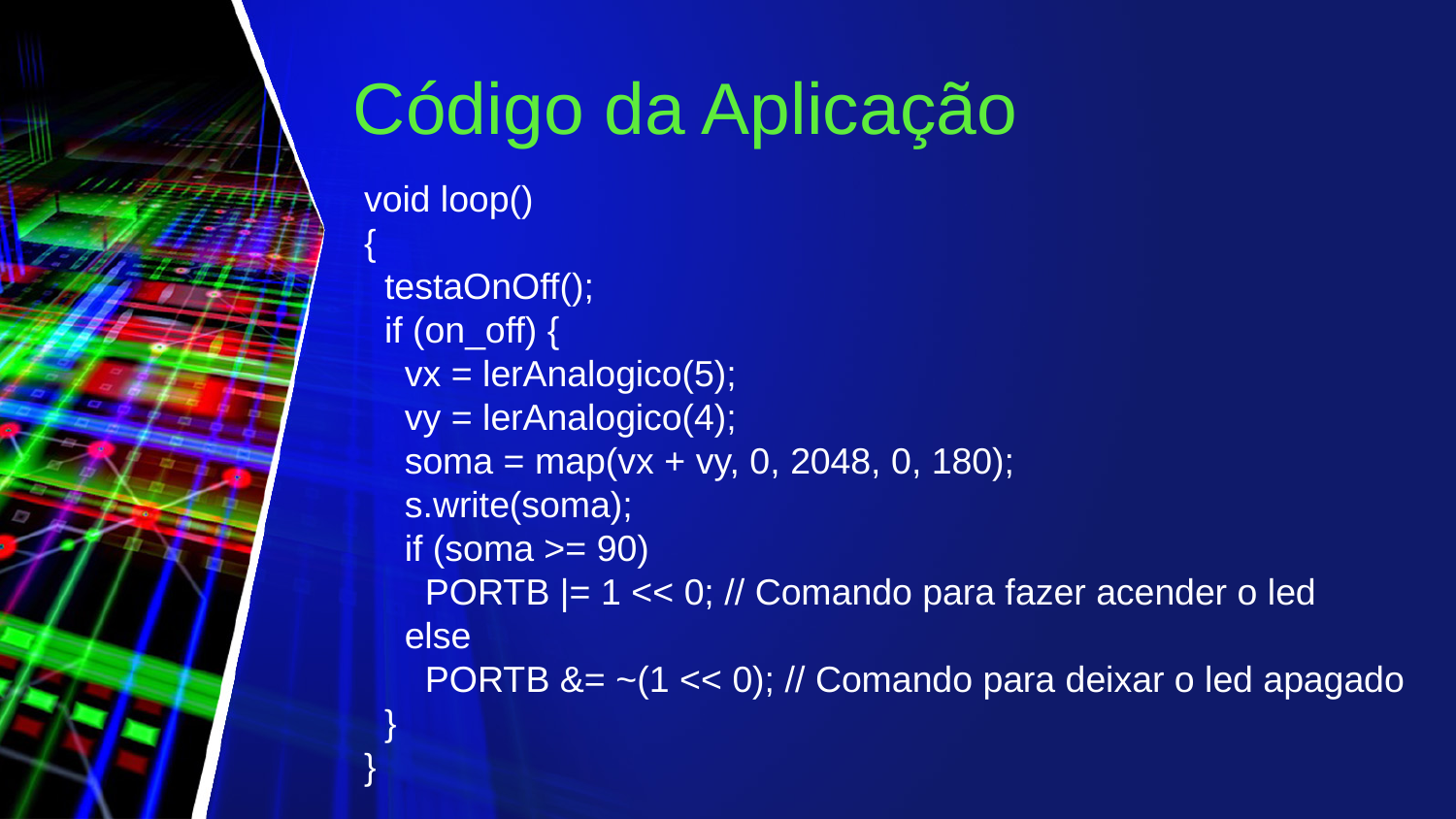

Código da Aplicação

void loop()
{
  testaOnOff();
  if (on_off) {
    vx = lerAnalogico(5);
    vy = lerAnalogico(4);
    soma = map(vx + vy, 0, 2048, 0, 180);
    s.write(soma);
    if (soma >= 90)
      PORTB |= 1 << 0; // Comando para fazer acender o led
    else
      PORTB &= ~(1 << 0); // Comando para deixar o led apagado
  }
}